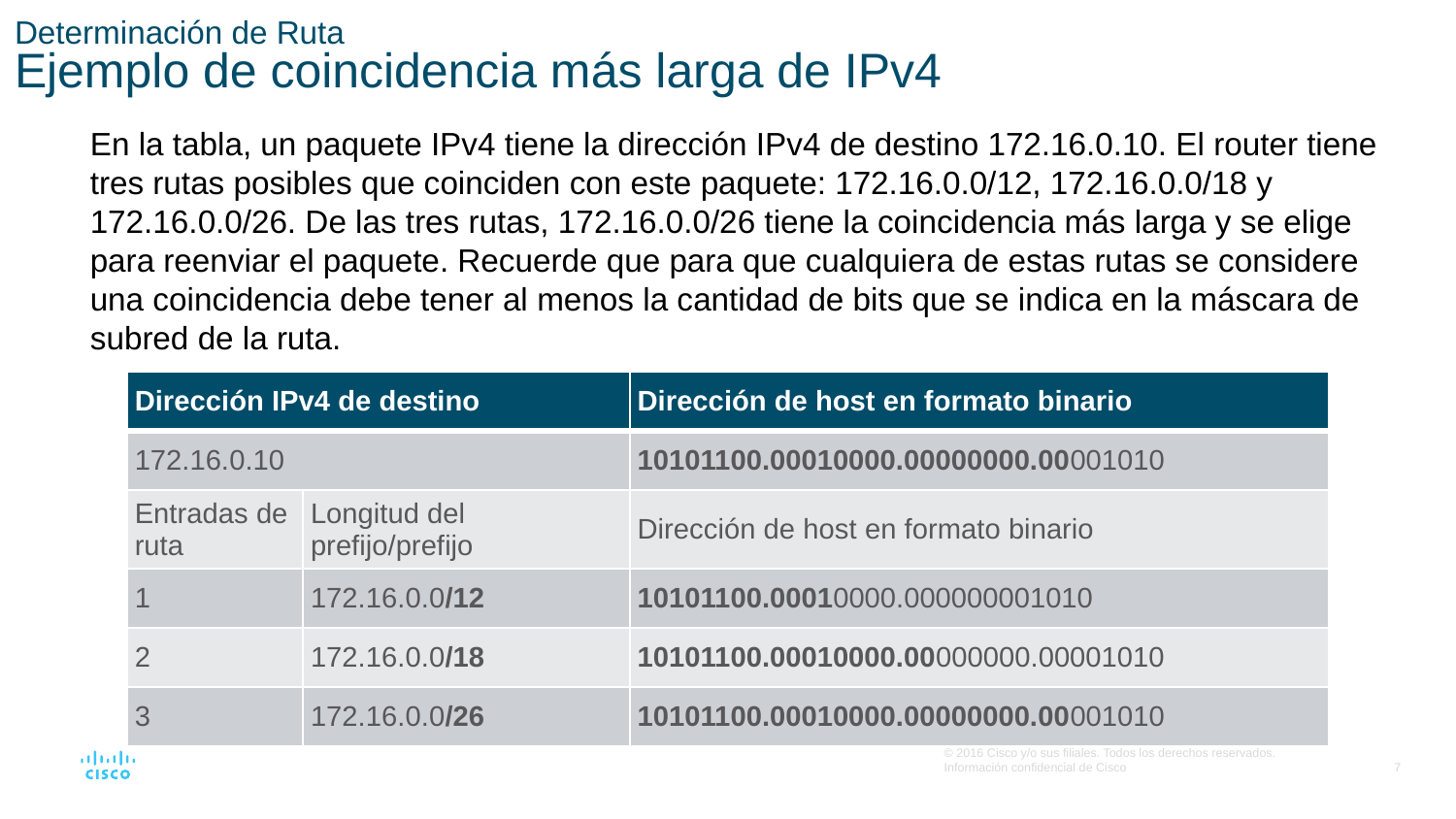

# Determinación de Ruta Ejemplo de coincidencia más larga de IPv4
En la tabla, un paquete IPv4 tiene la dirección IPv4 de destino 172.16.0.10. El router tiene tres rutas posibles que coinciden con este paquete: 172.16.0.0/12, 172.16.0.0/18 y 172.16.0.0/26. De las tres rutas, 172.16.0.0/26 tiene la coincidencia más larga y se elige para reenviar el paquete. Recuerde que para que cualquiera de estas rutas se considere una coincidencia debe tener al menos la cantidad de bits que se indica en la máscara de subred de la ruta.
| Dirección IPv4 de destino |  | Dirección de host en formato binario |
| --- | --- | --- |
| 172.16.0.10 |  | 10101100.00010000.00000000.00001010 |
| Entradas de ruta | Longitud del prefijo/prefijo | Dirección de host en formato binario |
| 1 | 172.16.0.0/12 | 10101100.00010000.000000001010 |
| 2 | 172.16.0.0/18 | 10101100.00010000.00000000.00001010 |
| 3 | 172.16.0.0/26 | 10101100.00010000.00000000.00001010 |